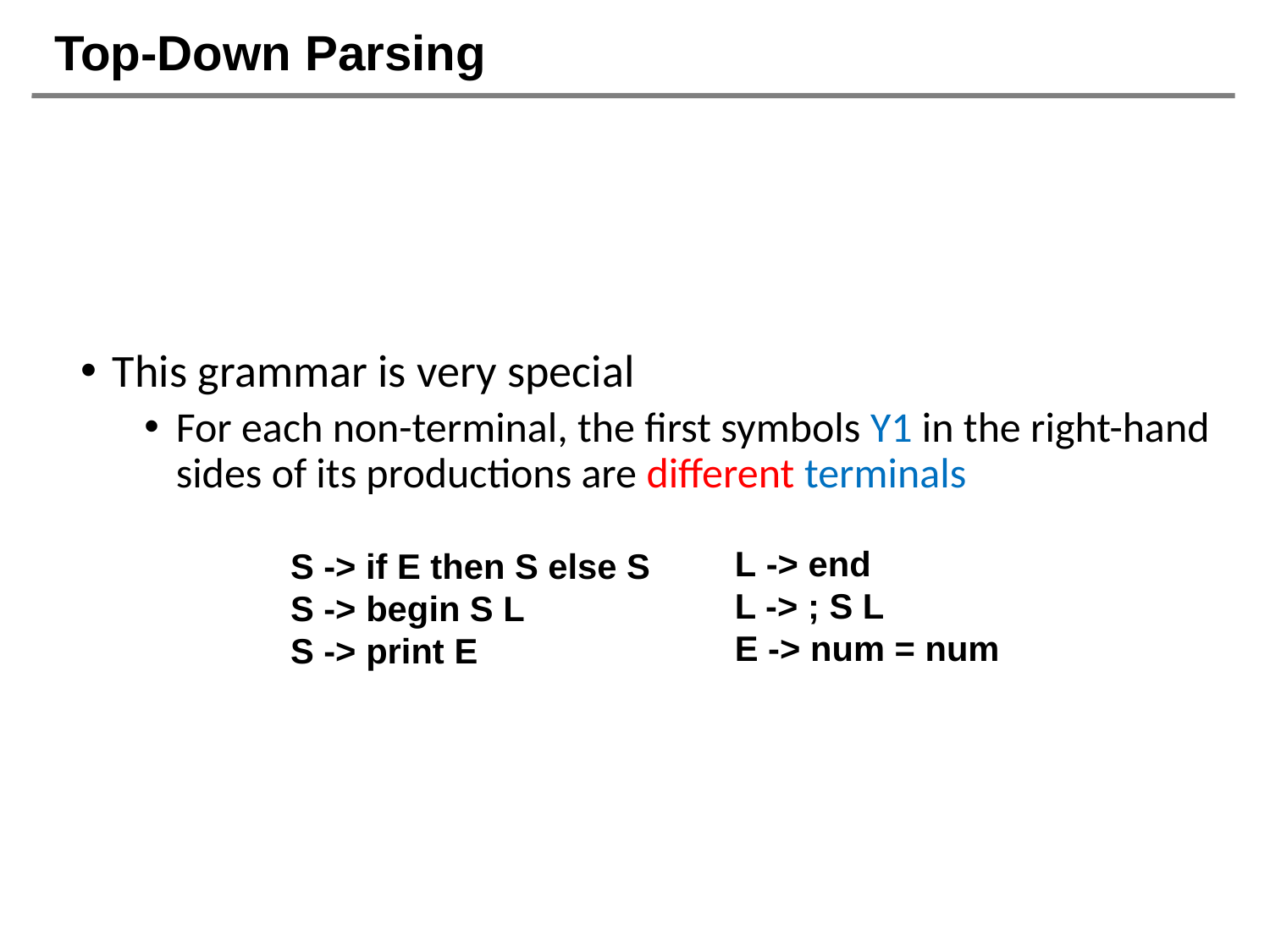

# Top-Down Parsing
This grammar is very special
For each non-terminal, the first symbols Y1 in the right-hand sides of its productions are different terminals

L -> end
L -> ; S L
E -> num = num
S -> if E then S else S
S -> begin S L
S -> print E